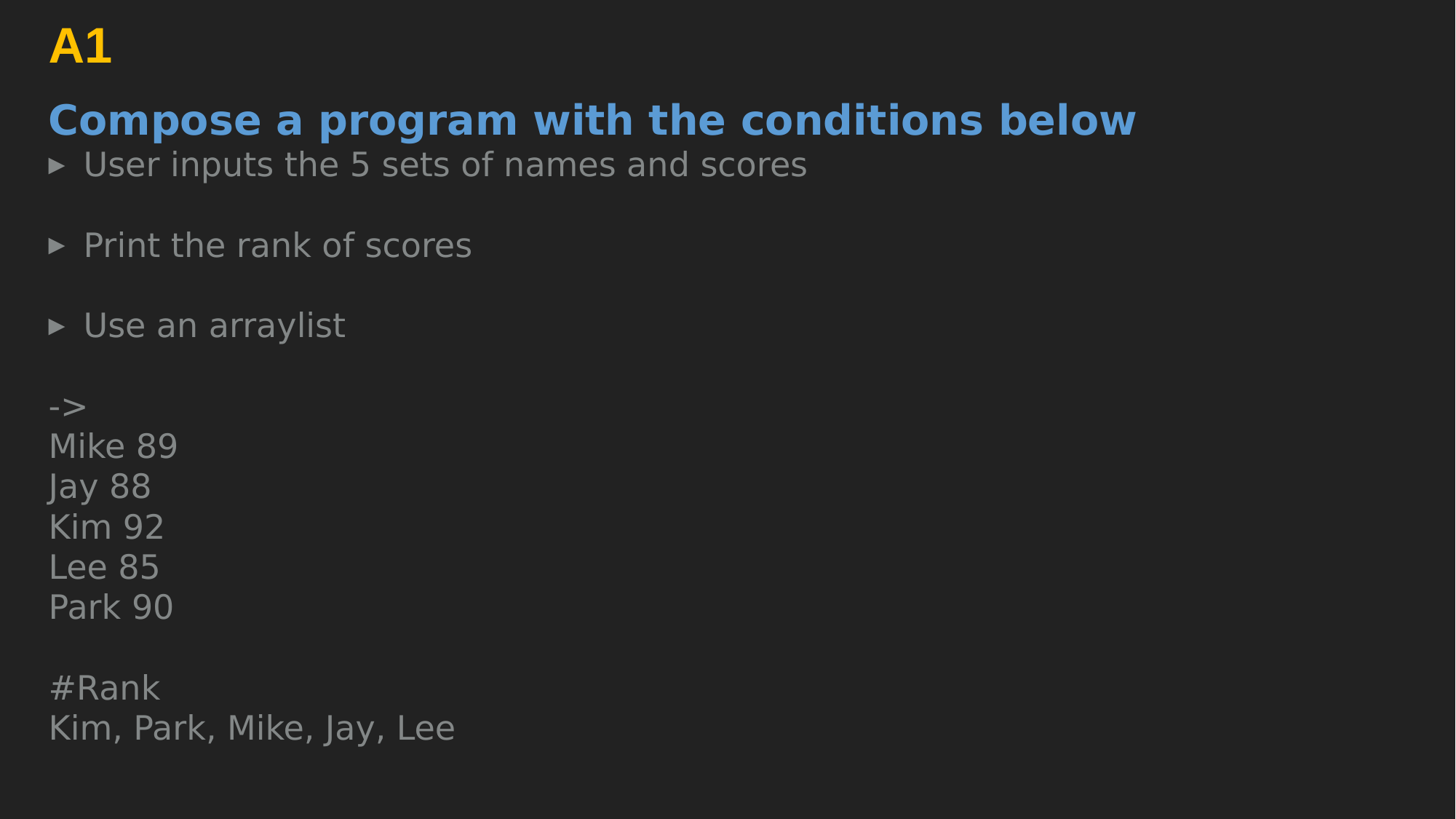

A1
Compose a program with the conditions below
User inputs the 5 sets of names and scores

Print the rank of scores

Use an arraylist

->
Mike 89
Jay 88
Kim 92
Lee 85
Park 90

#Rank
Kim, Park, Mike, Jay, Lee